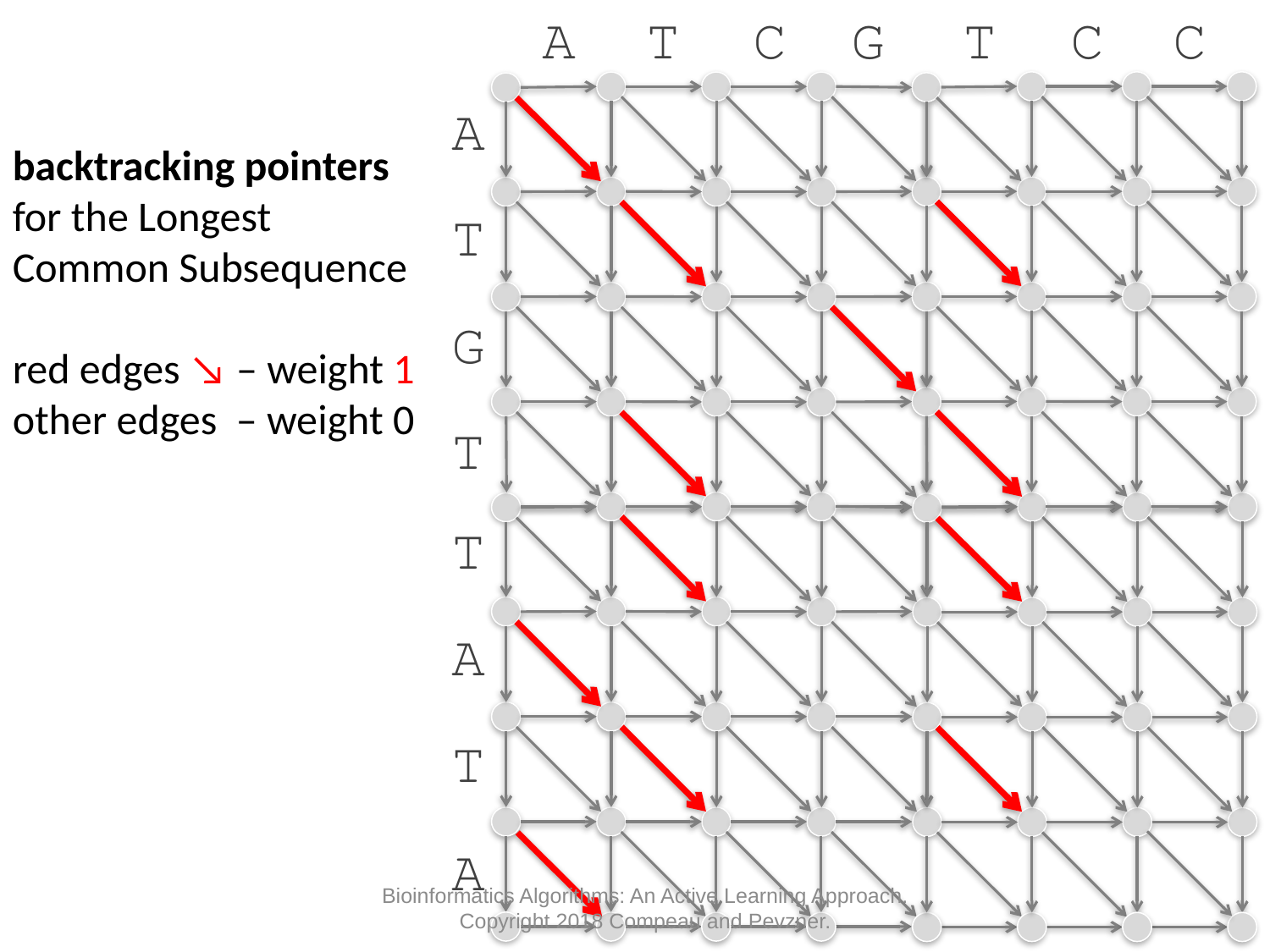

A
T
C
G
T
C
C

A

T

G

T

T

A

T

A

backtracking pointers for the Longest Common Subsequence

red edges ↘ – weight 1
other edges  – weight 0

Bioinformatics Algorithms: An Active Learning Approach. Copyright 2018 Compeau and Pevzner.